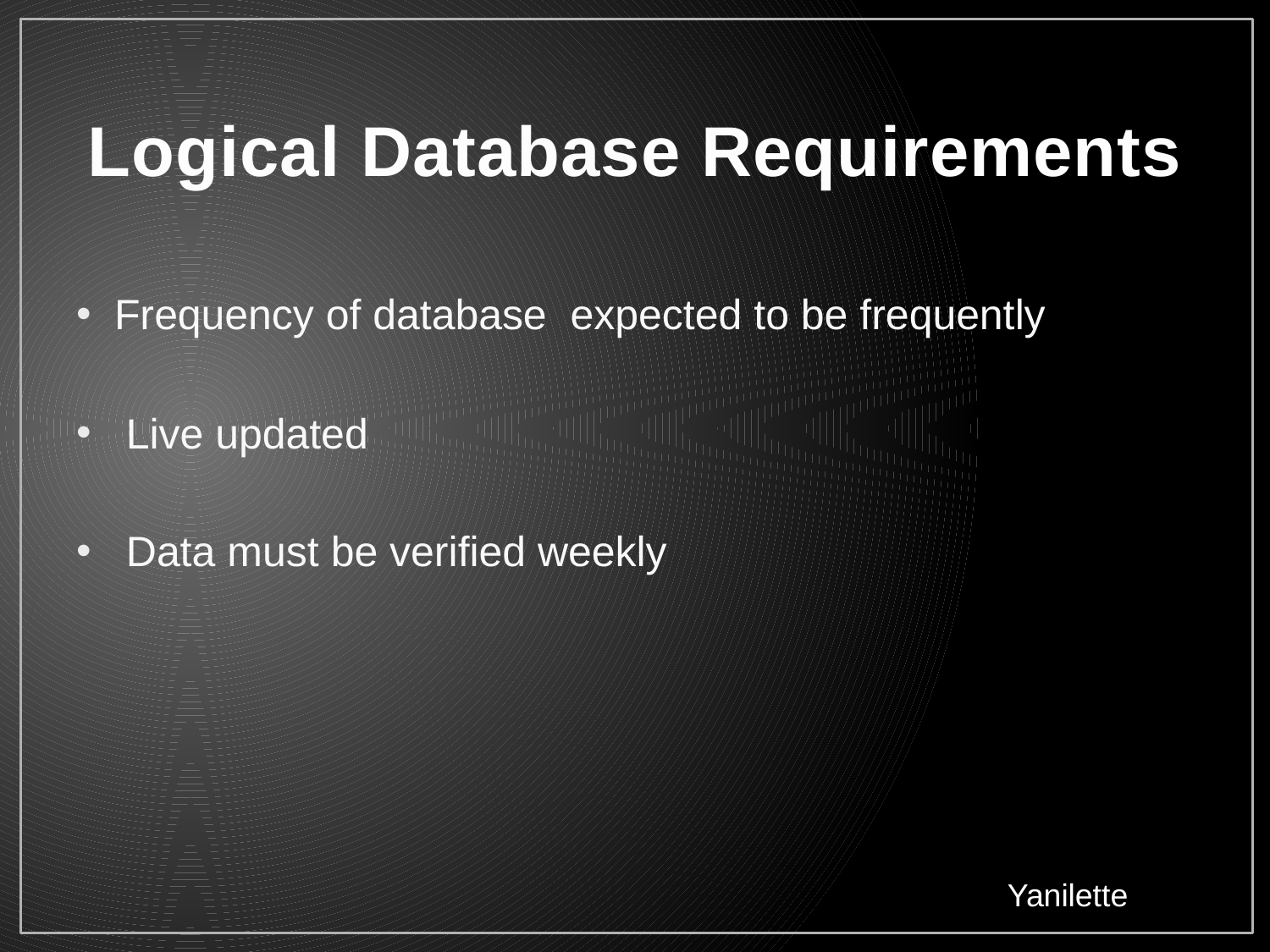

# Logical Database Requirements

Frequency of database  expected to be frequently

 Live updated

 Data must be verified weekly

Yanilette